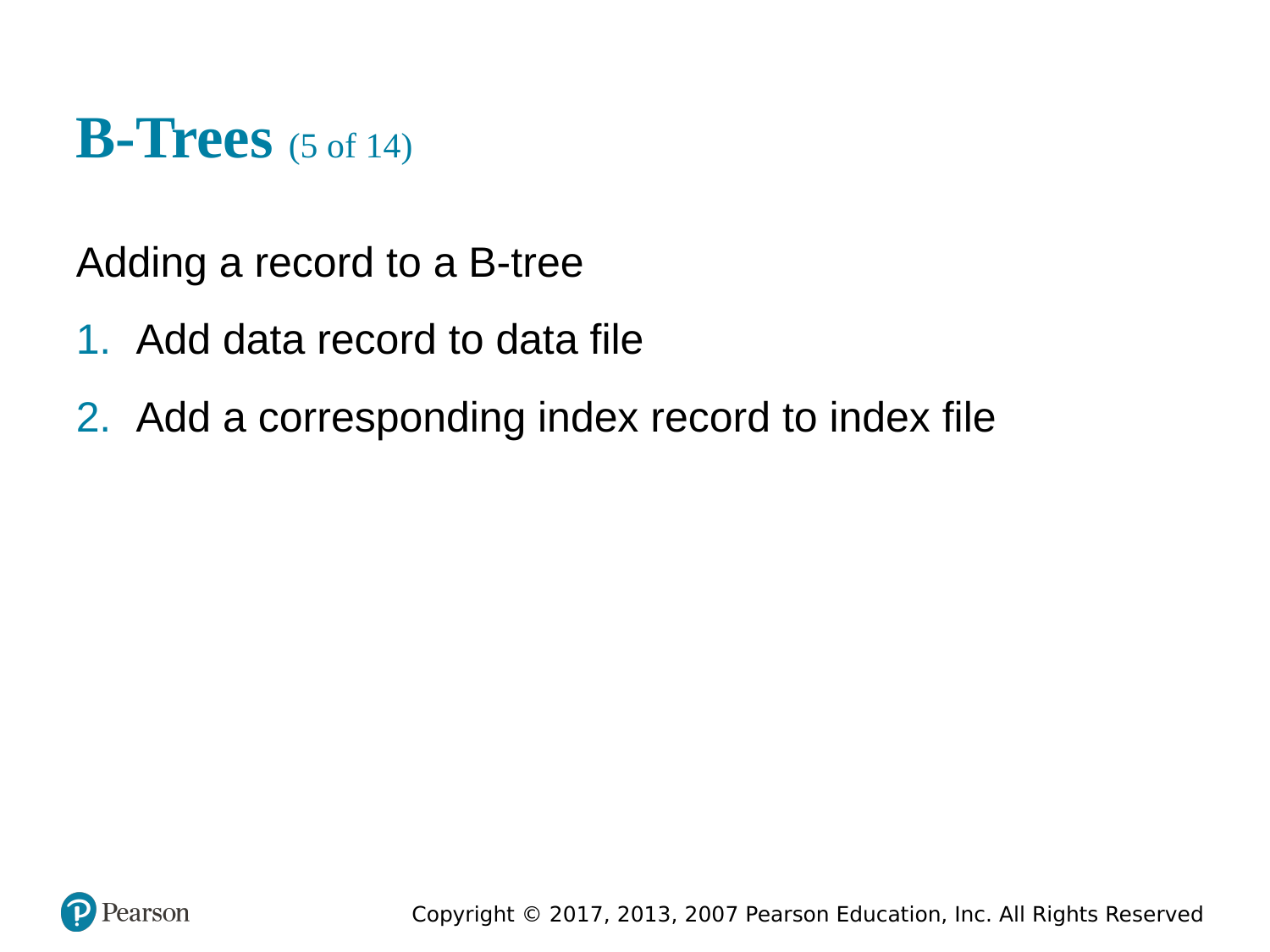

# B-Trees (5 of 14)
Adding a record to a B-tree
Add data record to data file
Add a corresponding index record to index file